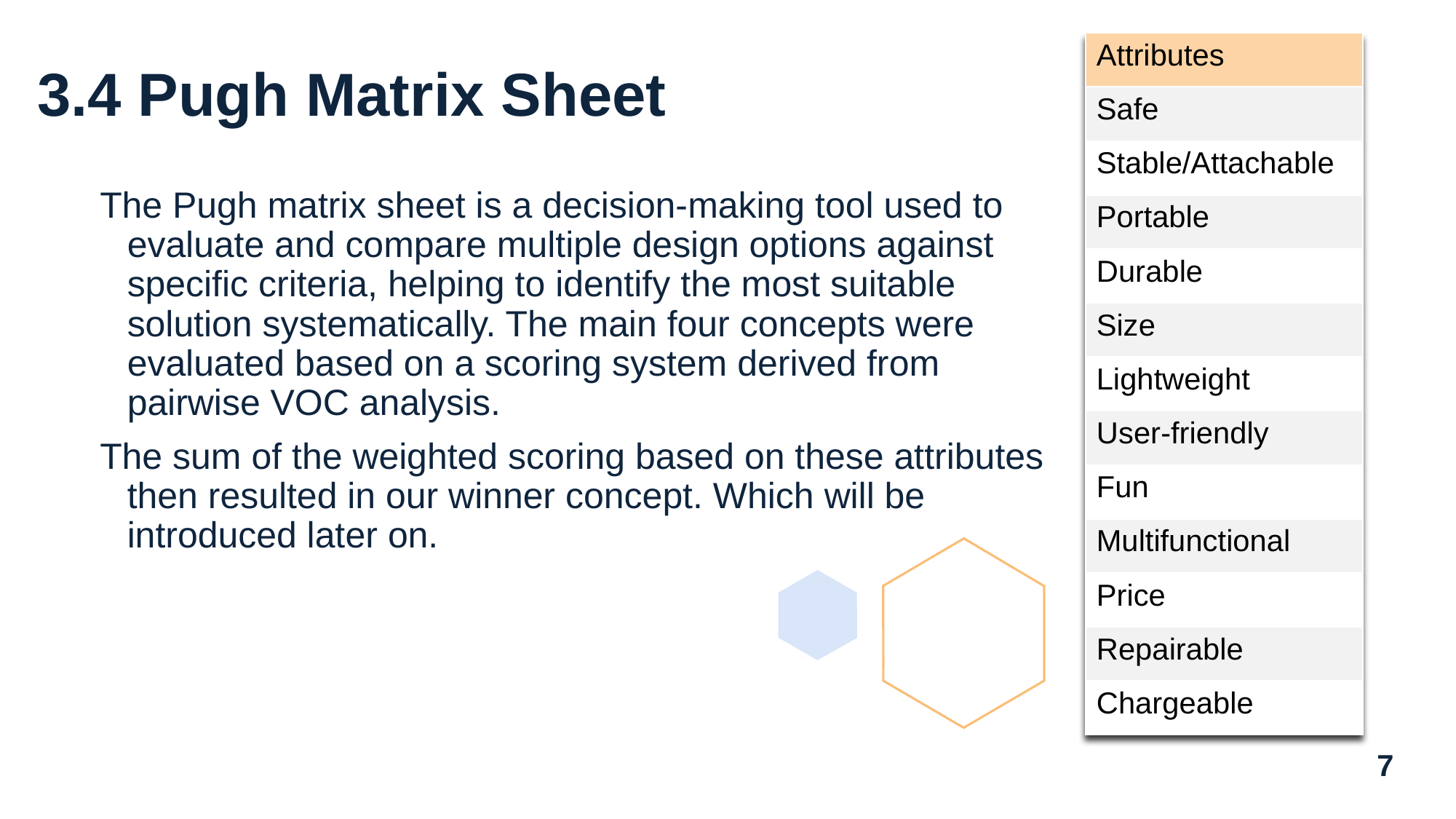

| Attributes |
| --- |
| Safe |
| Stable/Attachable |
| Portable |
| Durable |
| Size |
| Lightweight |
| User-friendly |
| Fun |
| Multifunctional |
| Price |
| Repairable |
| Chargeable |
# 3.4 Pugh Matrix Sheet
The Pugh matrix sheet is a decision-making tool used to evaluate and compare multiple design options against specific criteria, helping to identify the most suitable solution systematically. The main four concepts were evaluated based on a scoring system derived from pairwise VOC analysis.
The sum of the weighted scoring based on these attributes then resulted in our winner concept. Which will be introduced later on.
7